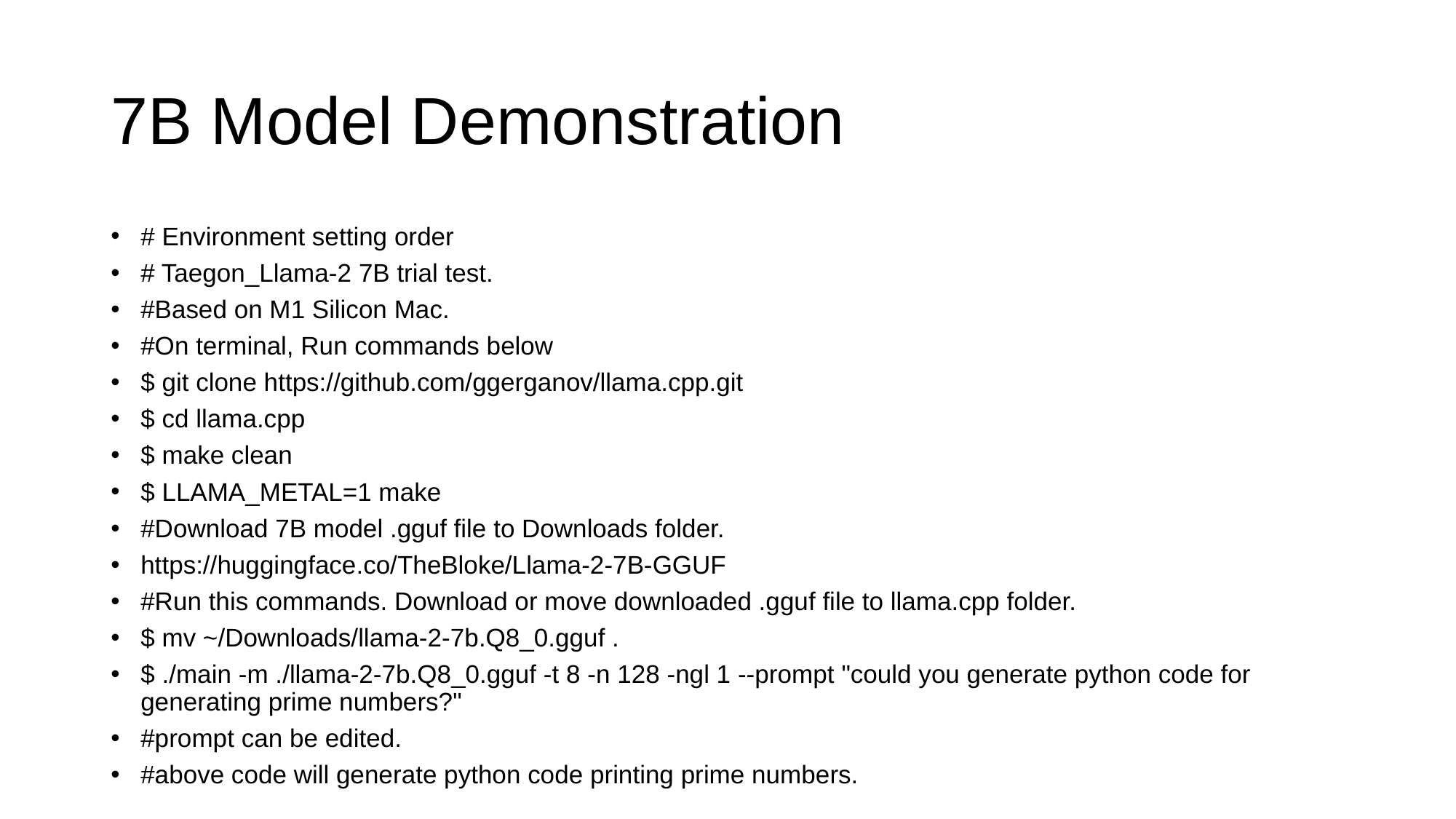

# 7B Model Demonstration
# Environment setting order
# Taegon_Llama-2 7B trial test.
#Based on M1 Silicon Mac.
#On terminal, Run commands below
$ git clone https://github.com/ggerganov/llama.cpp.git
$ cd llama.cpp
$ make clean
$ LLAMA_METAL=1 make
#Download 7B model .gguf file to Downloads folder.
https://huggingface.co/TheBloke/Llama-2-7B-GGUF
#Run this commands. Download or move downloaded .gguf file to llama.cpp folder.
$ mv ~/Downloads/llama-2-7b.Q8_0.gguf .
$ ./main -m ./llama-2-7b.Q8_0.gguf -t 8 -n 128 -ngl 1 --prompt "could you generate python code for generating prime numbers?"
#prompt can be edited.
#above code will generate python code printing prime numbers.